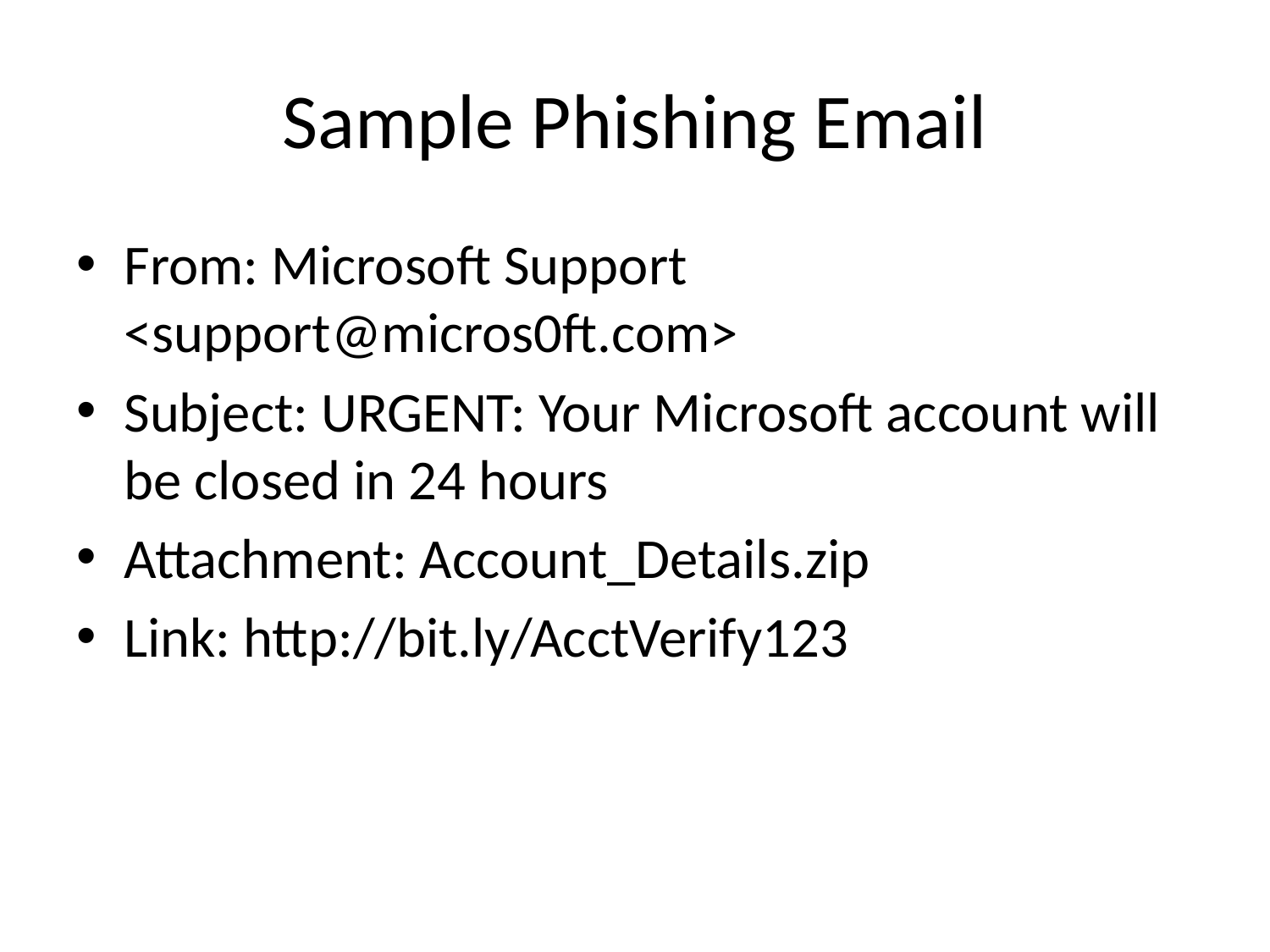

# Sample Phishing Email
From: Microsoft Support <support@micros0ft.com>
Subject: URGENT: Your Microsoft account will be closed in 24 hours
Attachment: Account_Details.zip
Link: http://bit.ly/AcctVerify123